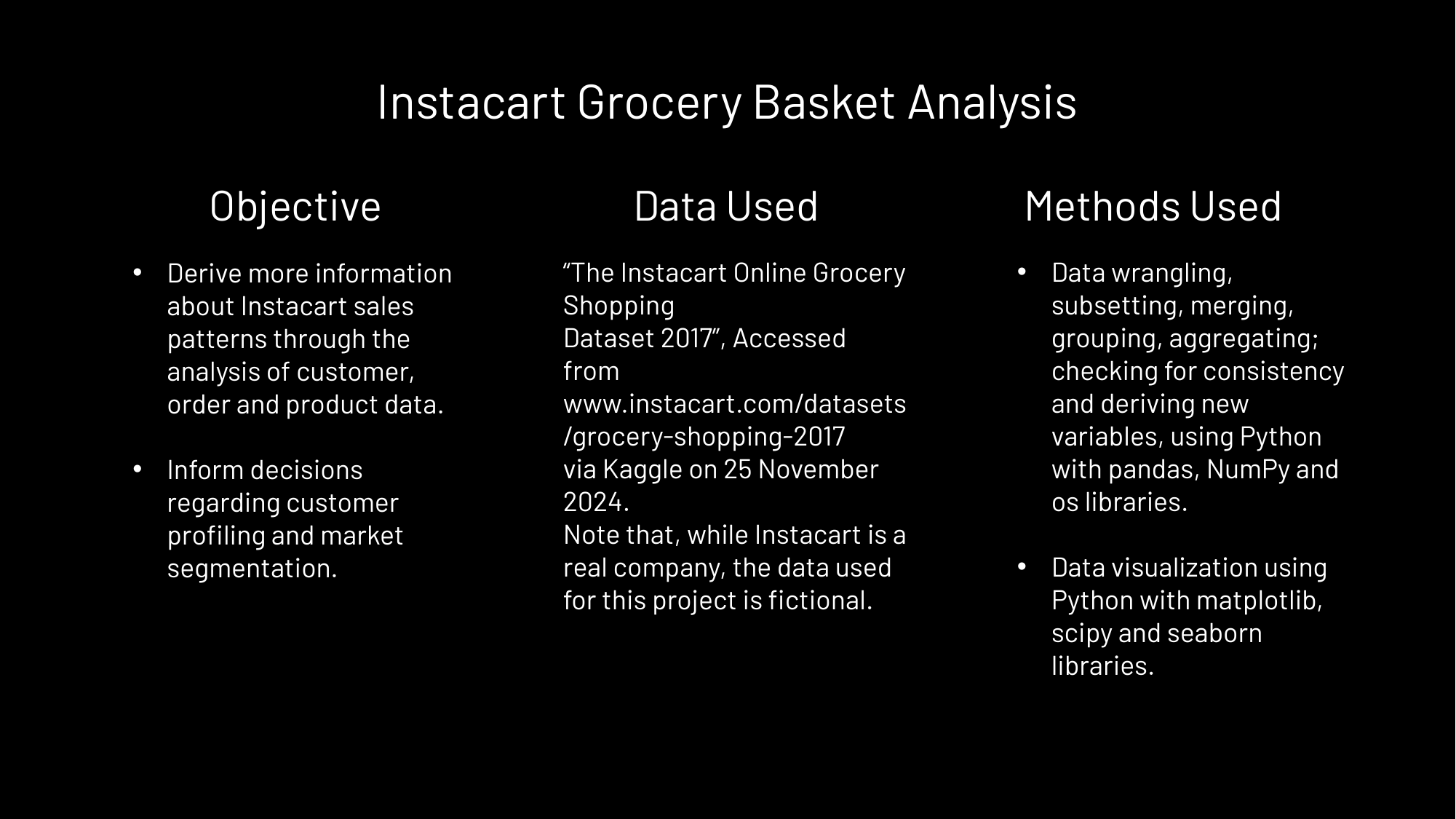

# Instacart Grocery Basket Analysis
Objective
Data Used
Methods Used
“The Instacart Online Grocery Shopping
Dataset 2017”, Accessed from www.instacart.com/datasets/grocery-shopping-2017
via Kaggle on 25 November 2024.
Note that, while Instacart is a real company, the data used for this project is fictional.
Data wrangling, subsetting, merging, grouping, aggregating; checking for consistency and deriving new variables, using Python with pandas, NumPy and os libraries.

Data visualization using Python with matplotlib, scipy and seaborn libraries.
Derive more information about Instacart sales patterns through the analysis of customer, order and product data.

Inform decisions regarding customer profiling and market segmentation.